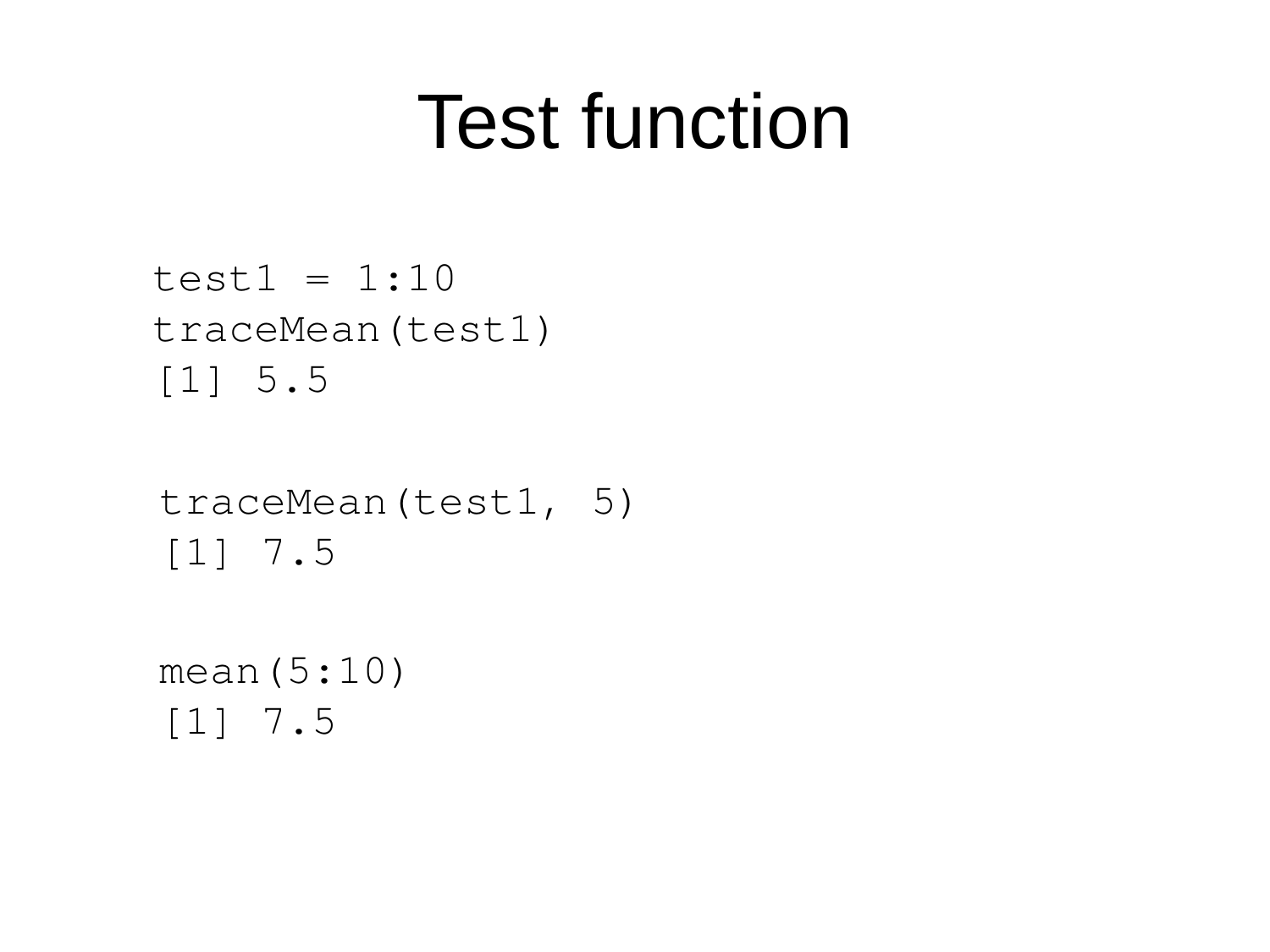

# Test function

test1 = 1:10
traceMean(test1)
[1] 5.5
traceMean(test1, 5)
[1] 7.5
mean(5:10)
[1] 7.5